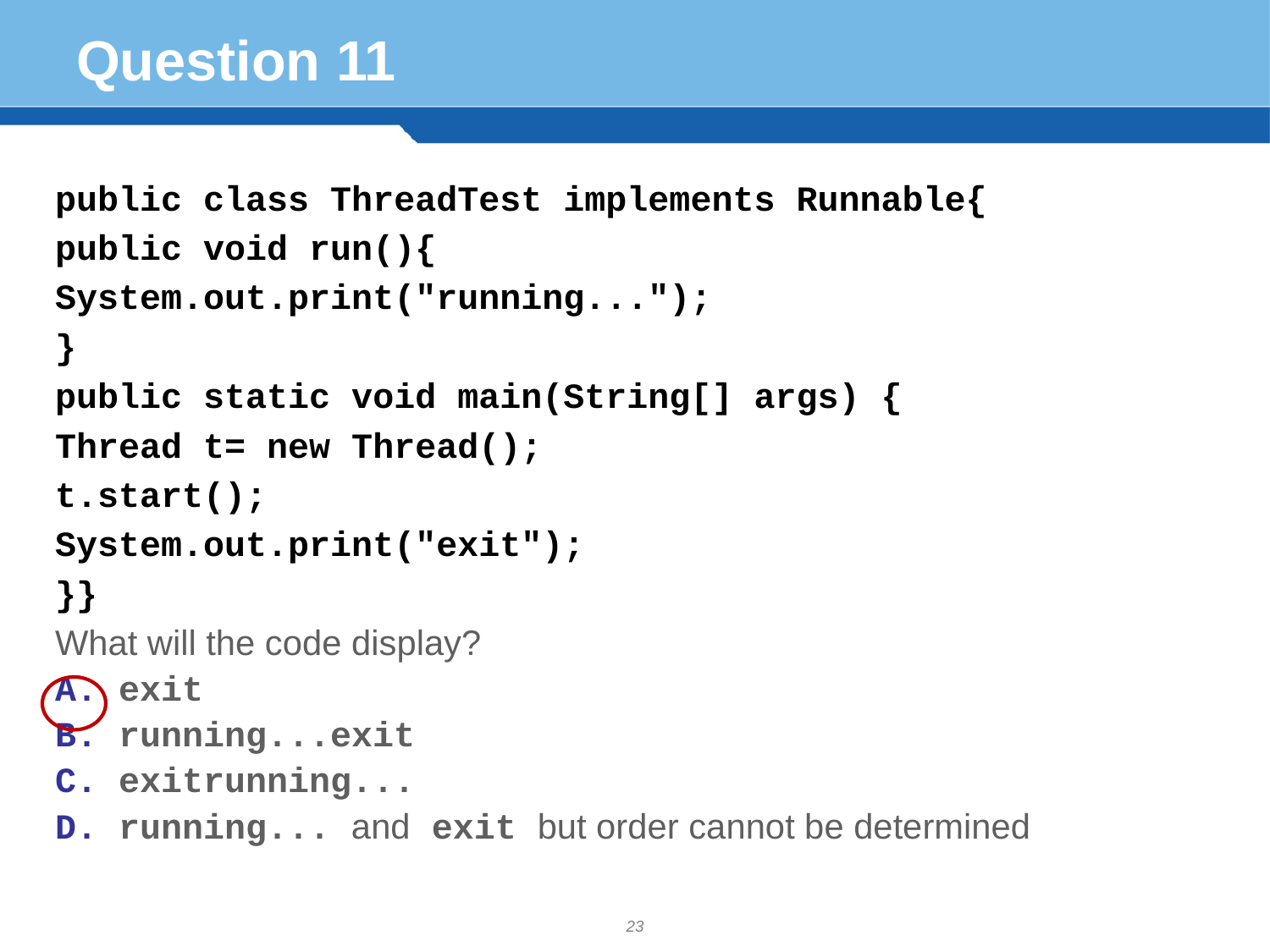

# Question 11
public class ThreadTest implements Runnable{
public void run(){
System.out.print("running...");
}
public static void main(String[] args) {
Thread t= new Thread();
t.start();
System.out.print("exit");
}}
What will the code display?
exit
running...exit
exitrunning...
running... and exit but order cannot be determined

23